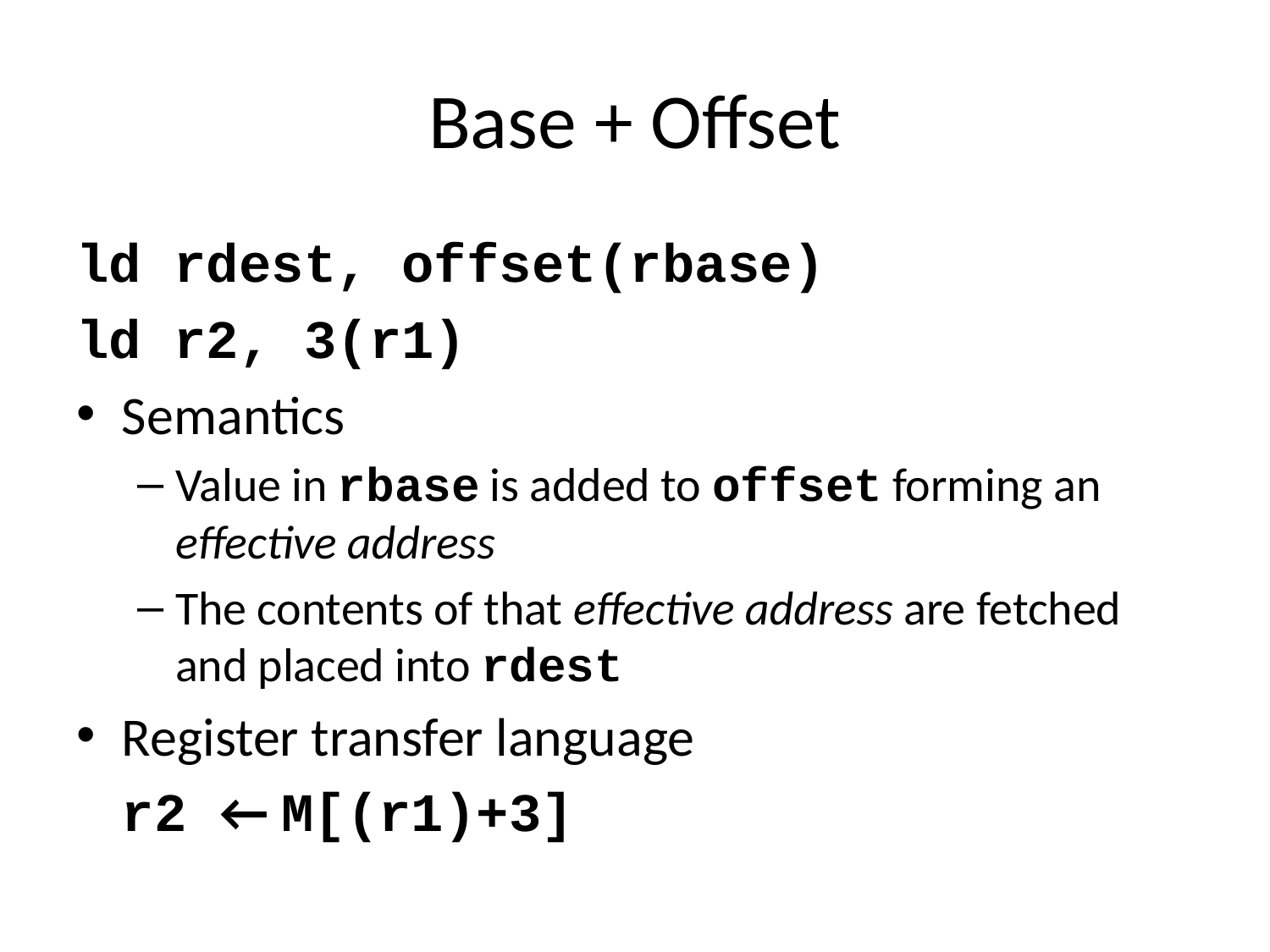

# Base + Offset
ld rdest, offset(rbase)
ld r2, 3(r1)
Semantics
Value in rbase is added to offset forming an effective address
The contents of that effective address are fetched and placed into rdest
Register transfer language
		r2 ← M[(r1)+3]